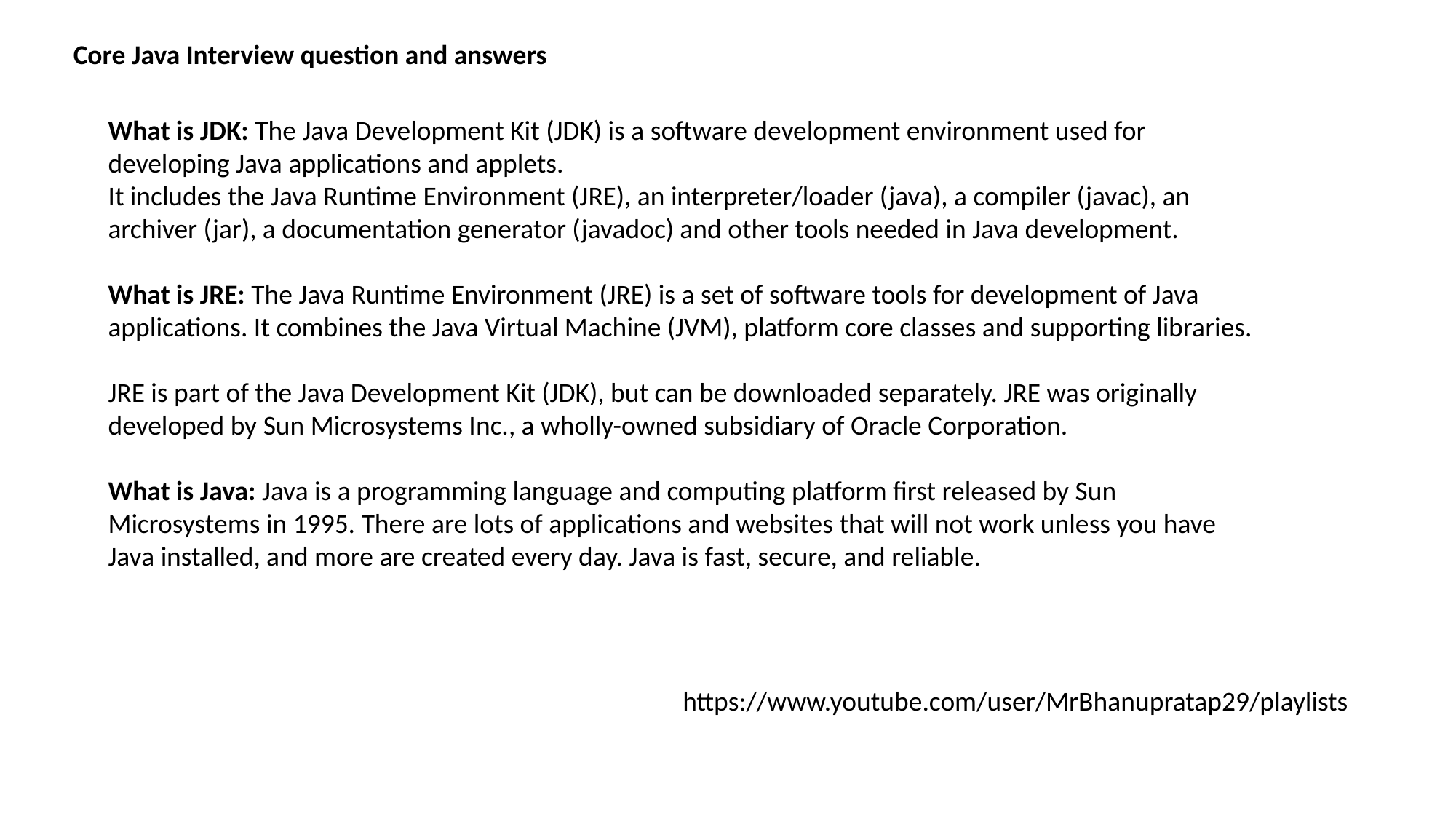

Core Java Interview question and answers
What is JDK: The Java Development Kit (JDK) is a software development environment used for developing Java applications and applets.
It includes the Java Runtime Environment (JRE), an interpreter/loader (java), a compiler (javac), an archiver (jar), a documentation generator (javadoc) and other tools needed in Java development.

What is JRE: The Java Runtime Environment (JRE) is a set of software tools for development of Java applications. It combines the Java Virtual Machine (JVM), platform core classes and supporting libraries.
JRE is part of the Java Development Kit (JDK), but can be downloaded separately. JRE was originally developed by Sun Microsystems Inc., a wholly-owned subsidiary of Oracle Corporation.

What is Java: Java is a programming language and computing platform first released by Sun Microsystems in 1995. There are lots of applications and websites that will not work unless you have Java installed, and more are created every day. Java is fast, secure, and reliable.
https://www.youtube.com/user/MrBhanupratap29/playlists